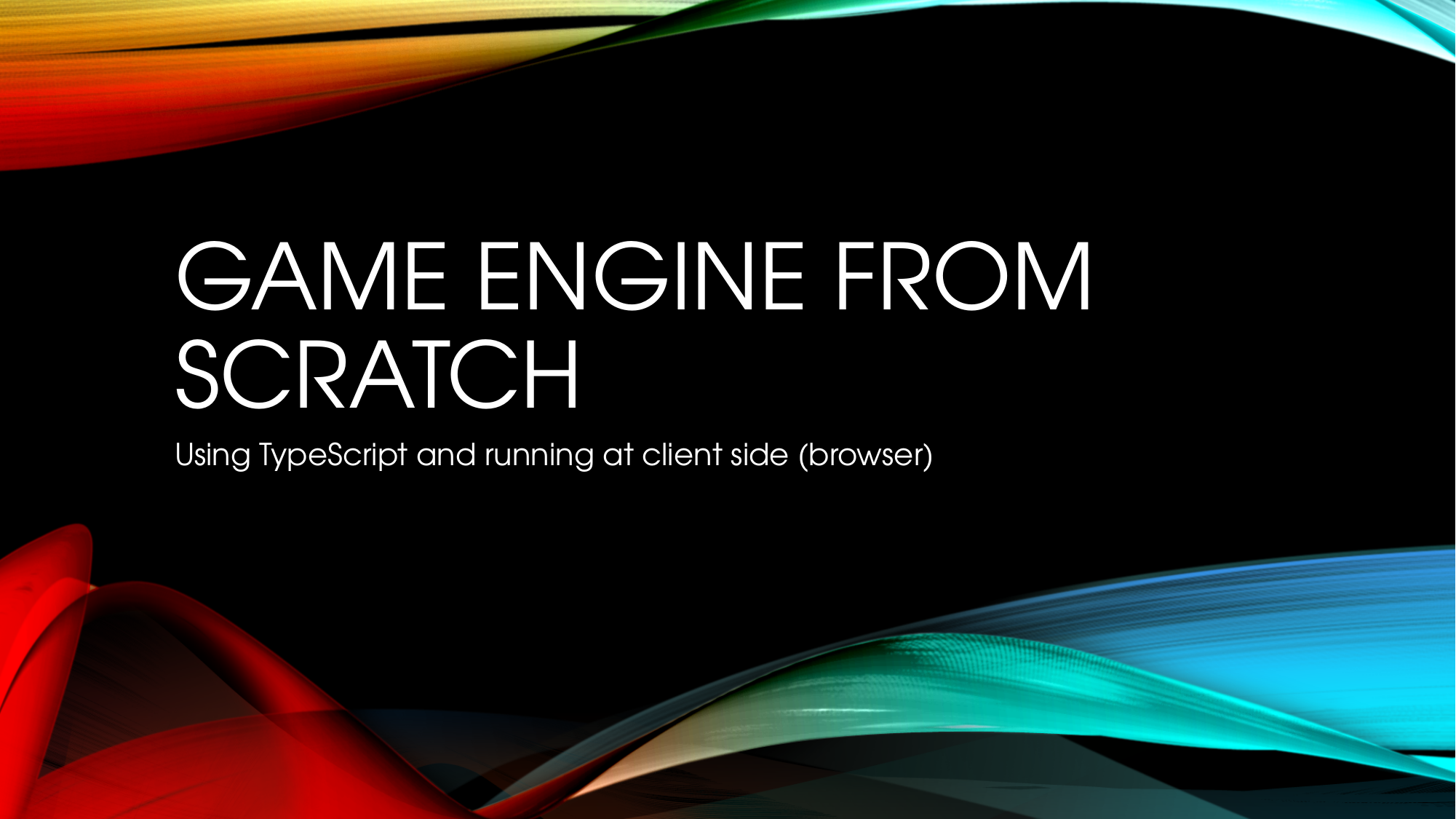

# Game Engine From Scratch
Using TypeScript and running at client side (browser)